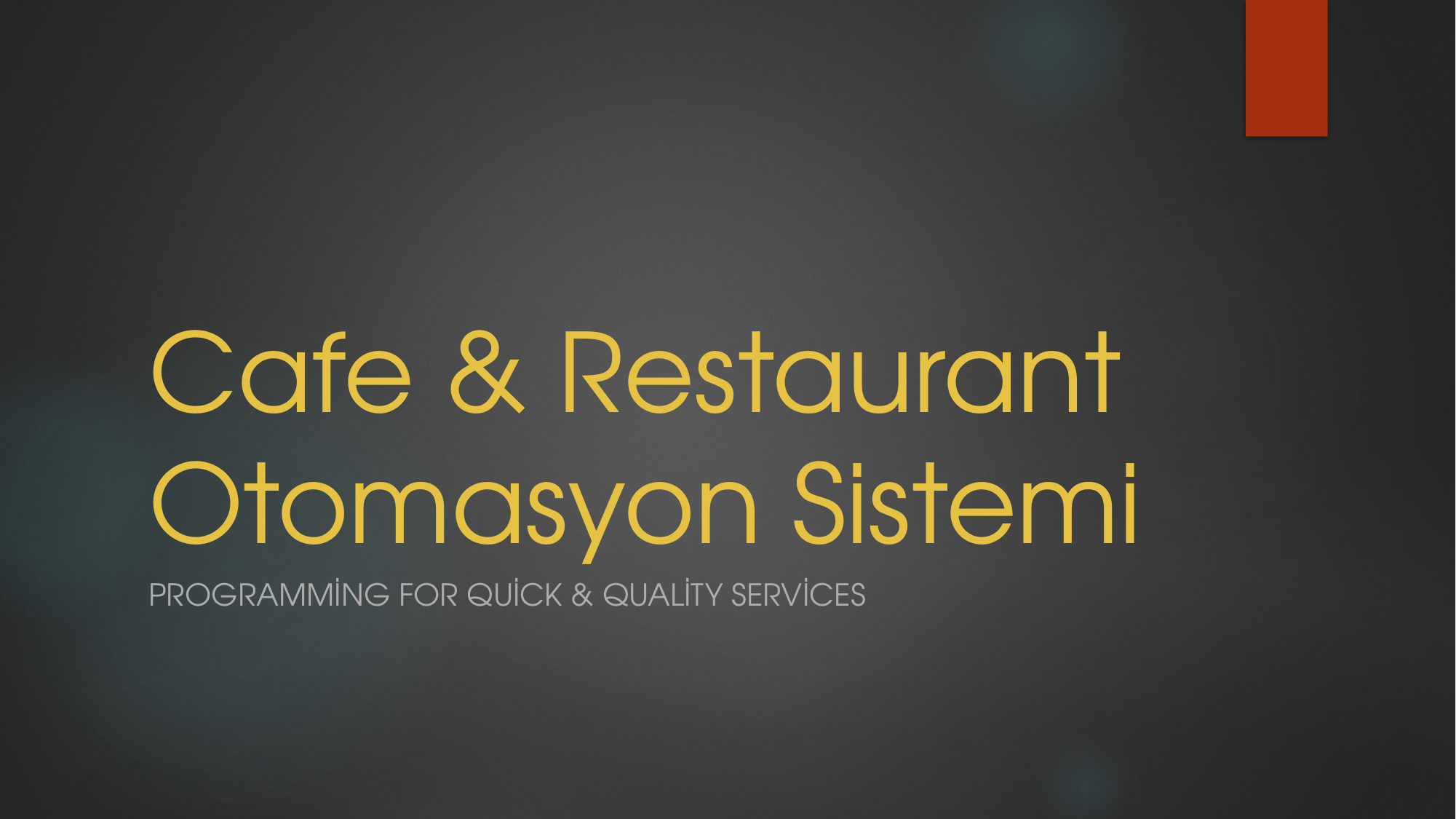

# Cafe & Restaurant Otomasyon Sistemi
Programming For Quick & Quality Services